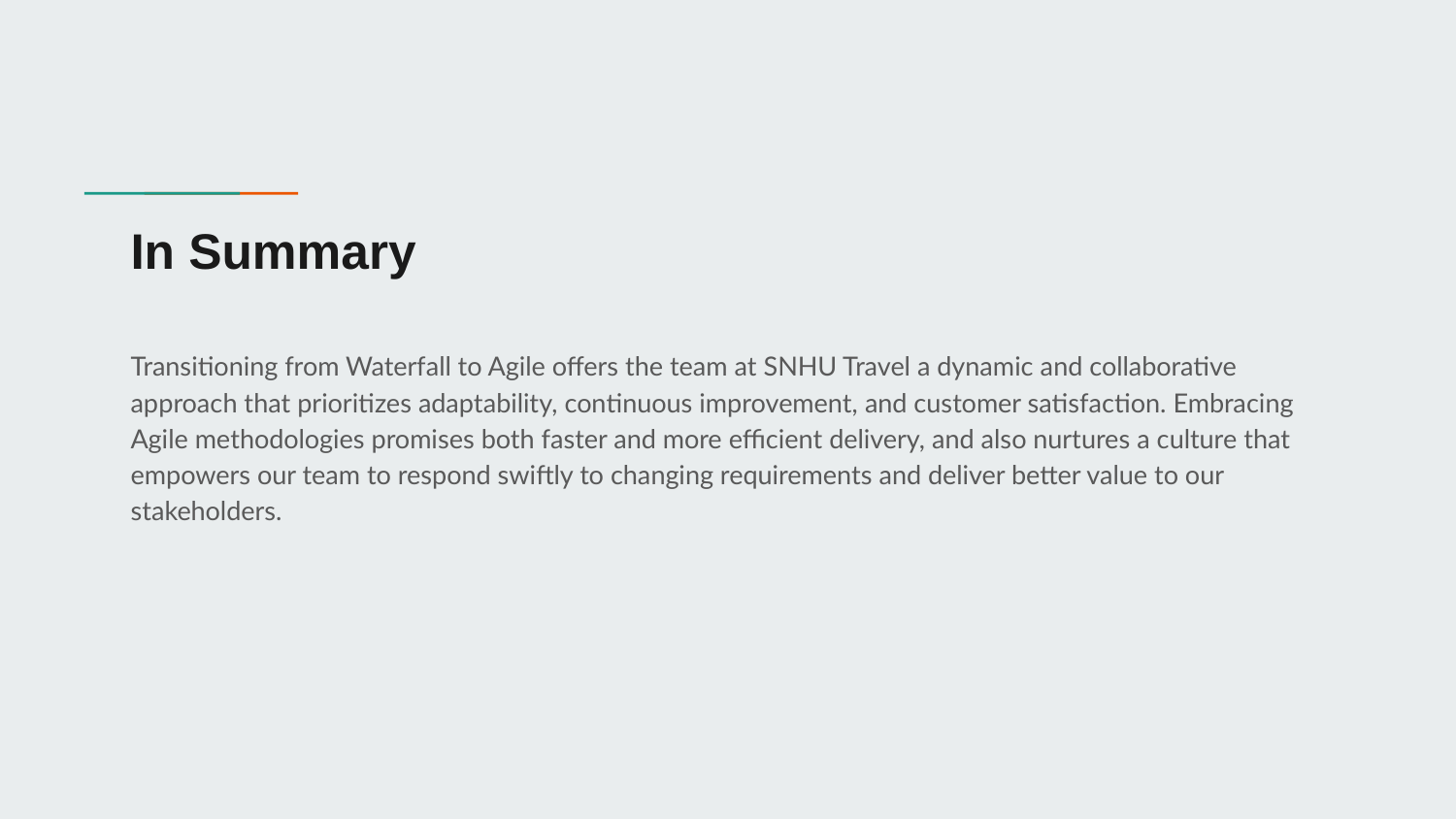

# In Summary
Transitioning from Waterfall to Agile offers the team at SNHU Travel a dynamic and collaborative approach that prioritizes adaptability, continuous improvement, and customer satisfaction. Embracing Agile methodologies promises both faster and more efficient delivery, and also nurtures a culture that empowers our team to respond swiftly to changing requirements and deliver better value to our stakeholders.